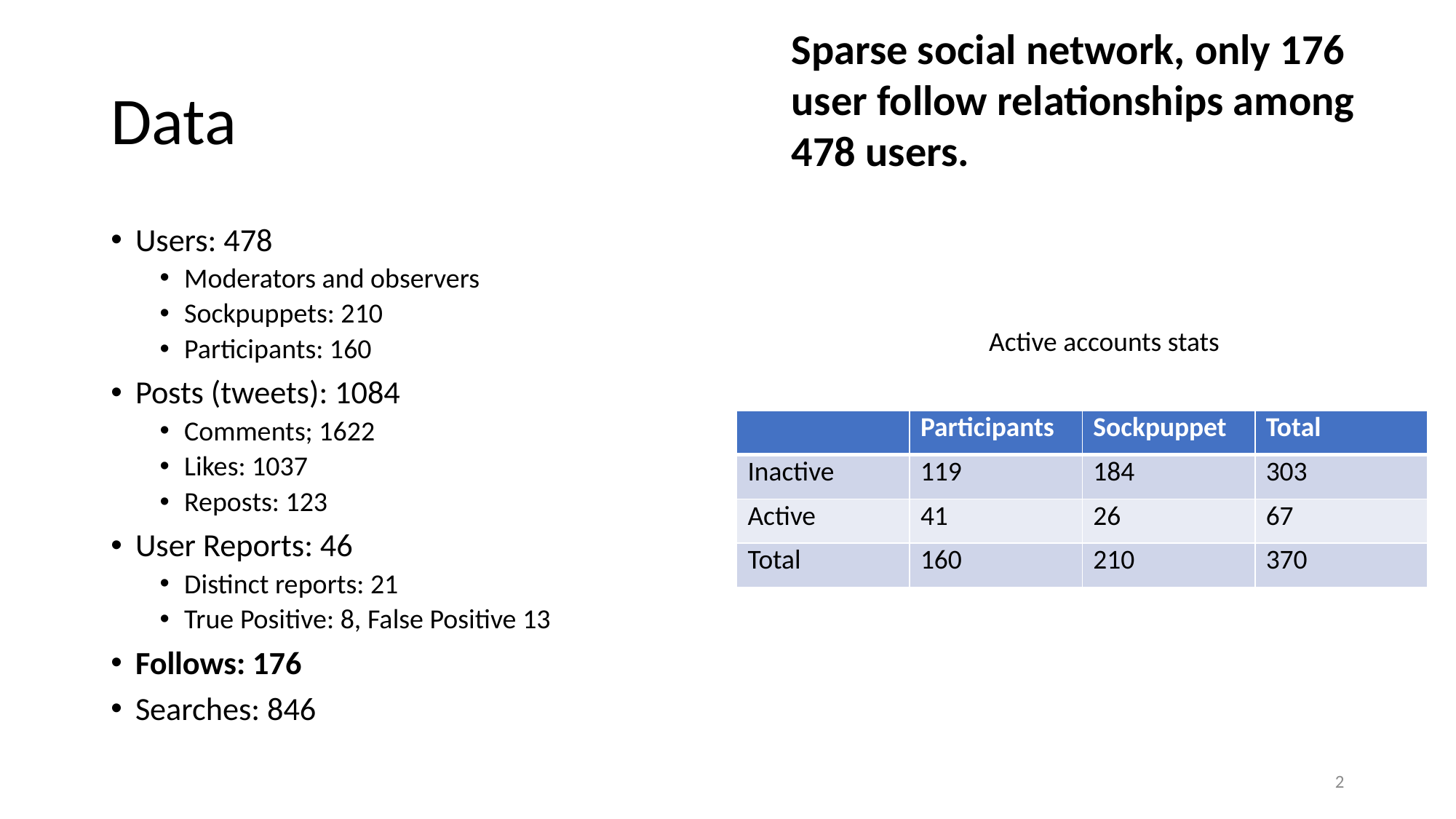

Sparse social network, only 176 user follow relationships among 478 users.
# Data
Users: 478
Moderators and observers
Sockpuppets: 210
Participants: 160
Posts (tweets): 1084
Comments; 1622
Likes: 1037
Reposts: 123
User Reports: 46
Distinct reports: 21
True Positive: 8, False Positive 13
Follows: 176
Searches: 846
Active accounts stats
|  | Participants | Sockpuppet | Total |
| --- | --- | --- | --- |
| Inactive | 119 | 184 | 303 |
| Active | 41 | 26 | 67 |
| Total | 160 | 210 | 370 |
2